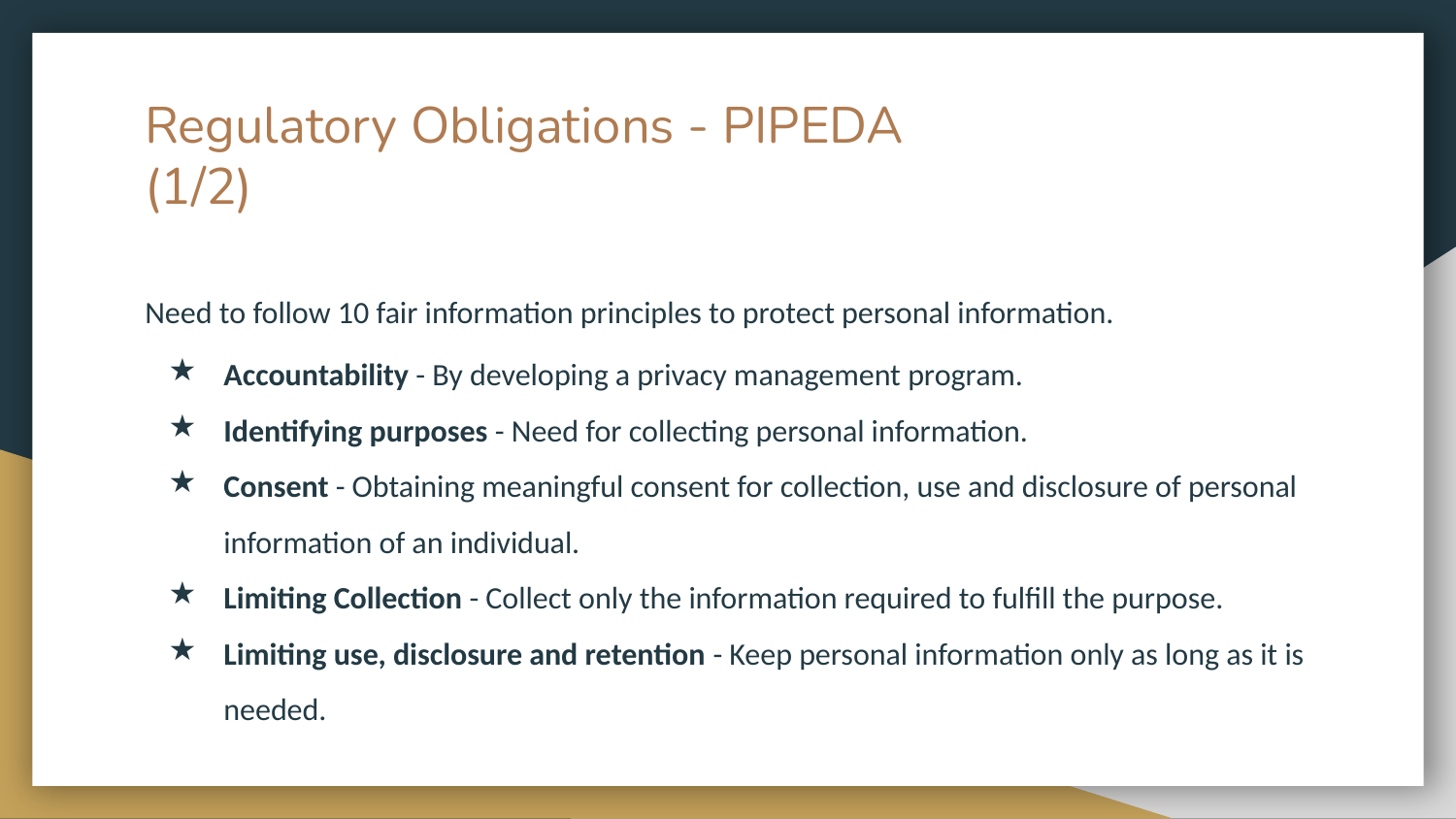

# Regulatory Obligations - PIPEDA
(1/2)
Need to follow 10 fair information principles to protect personal information.
Accountability - By developing a privacy management program.
Identifying purposes - Need for collecting personal information.
Consent - Obtaining meaningful consent for collection, use and disclosure of personal information of an individual.
Limiting Collection - Collect only the information required to fulfill the purpose.
Limiting use, disclosure and retention - Keep personal information only as long as it is needed.